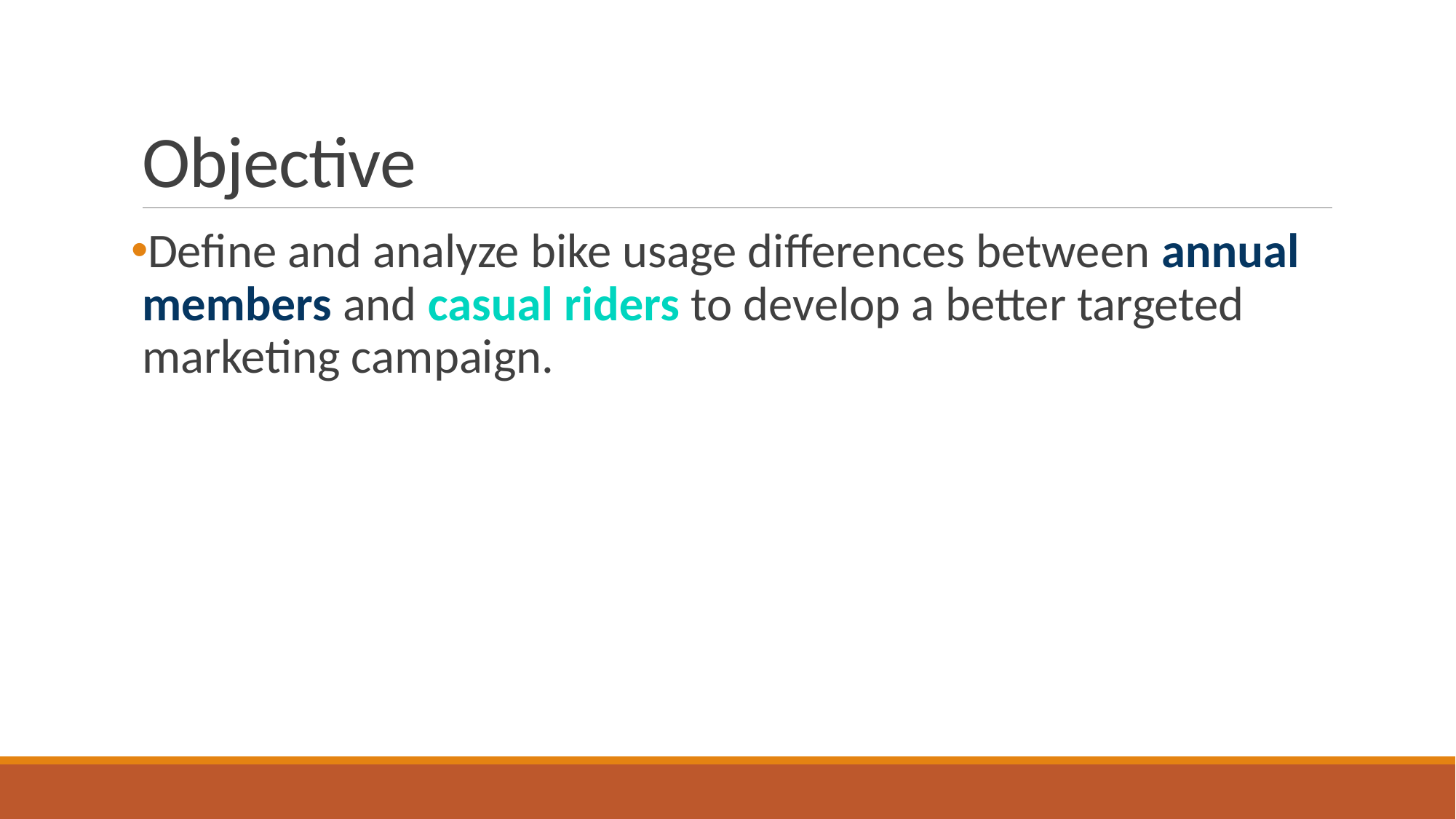

# Objective
Define and analyze bike usage differences between annual members and casual riders to develop a better targeted marketing campaign.